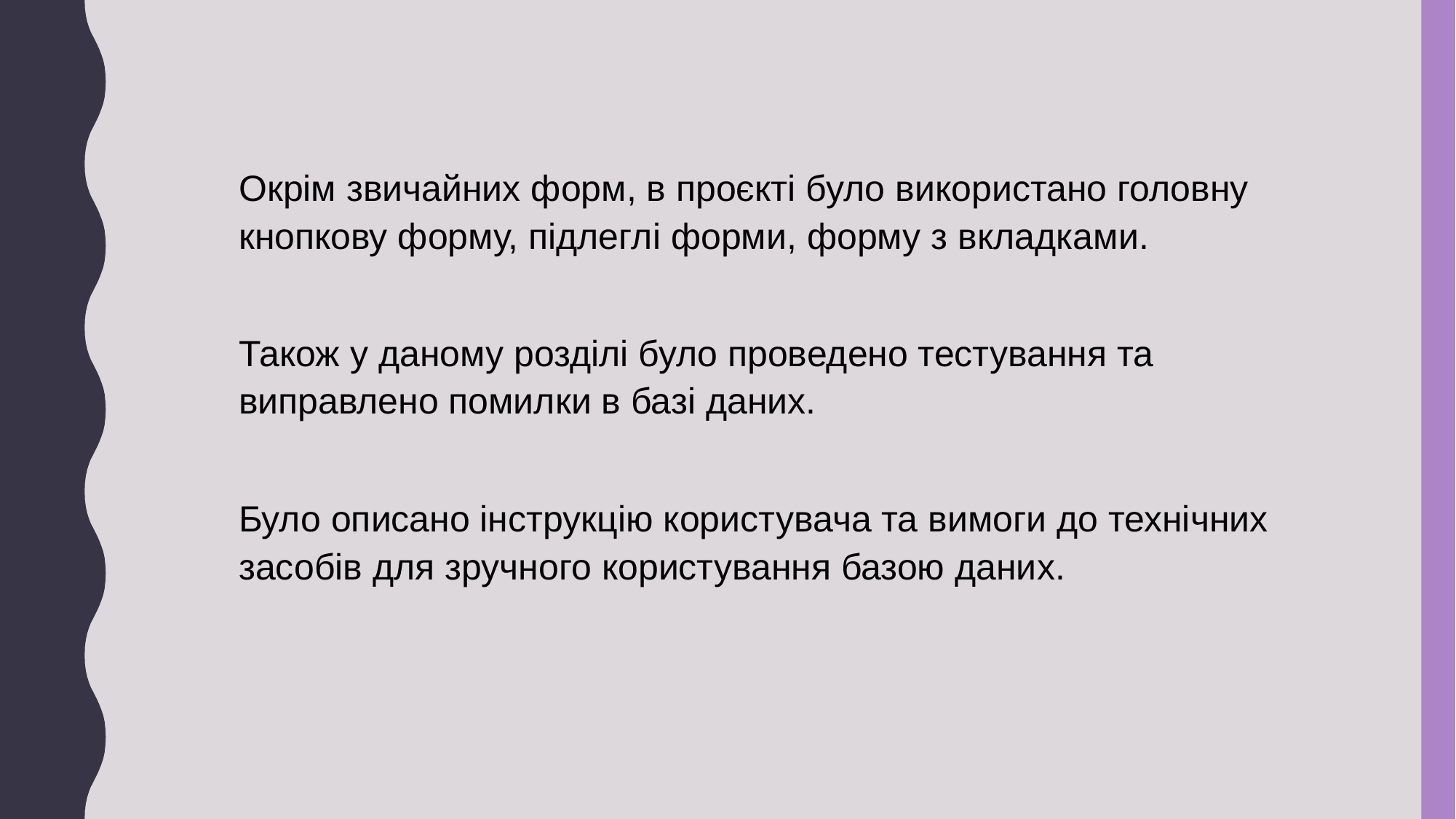

Окрім звичайних форм, в проєкті було використано головну кнопкову форму, підлеглі форми, форму з вкладками.

Також у даному розділі було проведено тестування та виправлено помилки в базі даних.

Було описано інструкцію користувача та вимоги до технічних засобів для зручного користування базою даних.